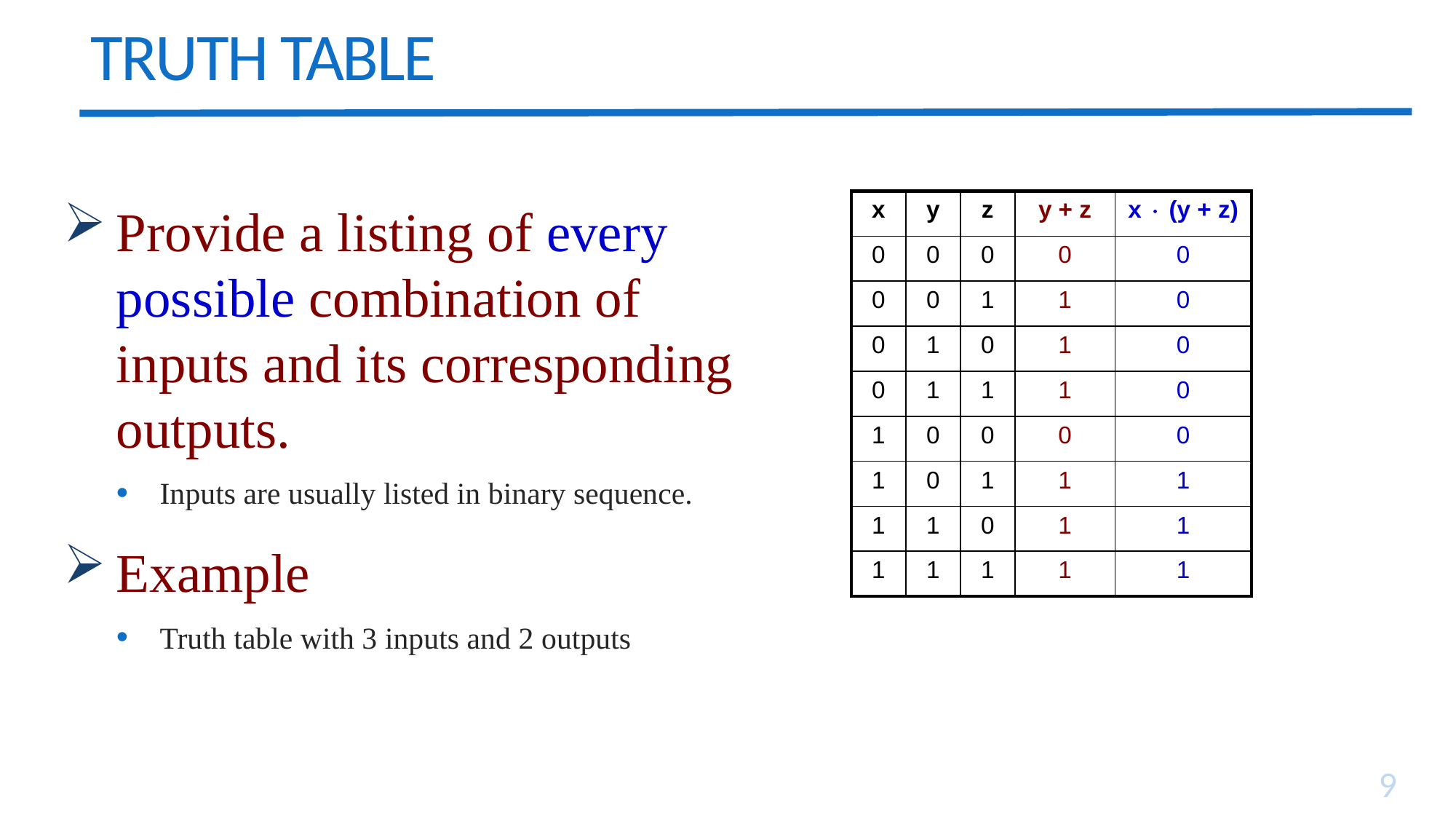

# TRUTH TABLE
Provide a listing of every possible combination of inputs and its corresponding outputs.
Inputs are usually listed in binary sequence.
Example
Truth table with 3 inputs and 2 outputs
| x | y | z | y + z | x ⋅ (y + z) |
| --- | --- | --- | --- | --- |
| 0 | 0 | 0 | 0 | 0 |
| 0 | 0 | 1 | 1 | 0 |
| 0 | 1 | 0 | 1 | 0 |
| 0 | 1 | 1 | 1 | 0 |
| 1 | 0 | 0 | 0 | 0 |
| 1 | 0 | 1 | 1 | 1 |
| 1 | 1 | 0 | 1 | 1 |
| 1 | 1 | 1 | 1 | 1 |
9